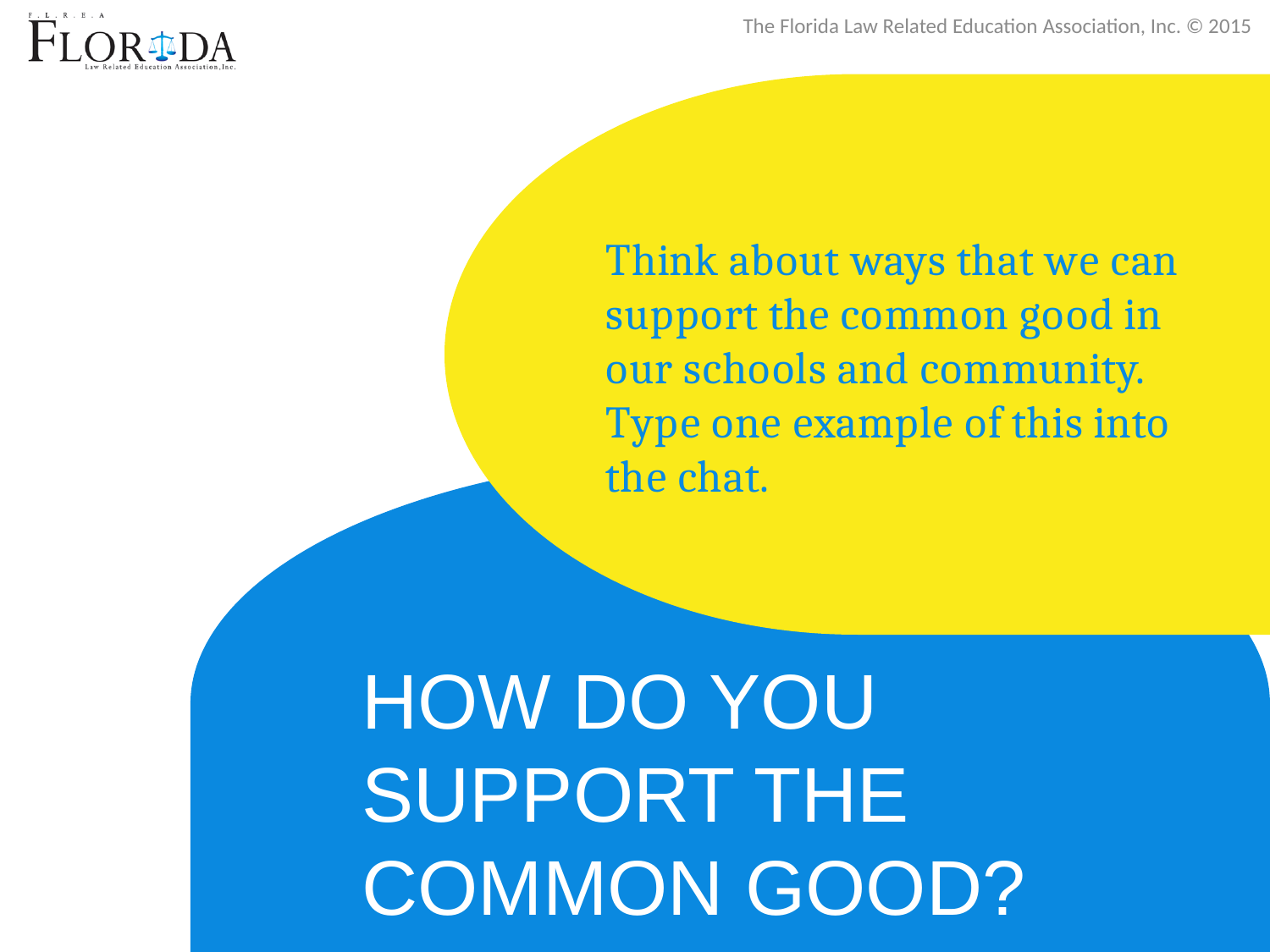

Think about ways that we can support the common good in our schools and community.  Type one example of this into the chat.
# How Do you Support the Common Good?